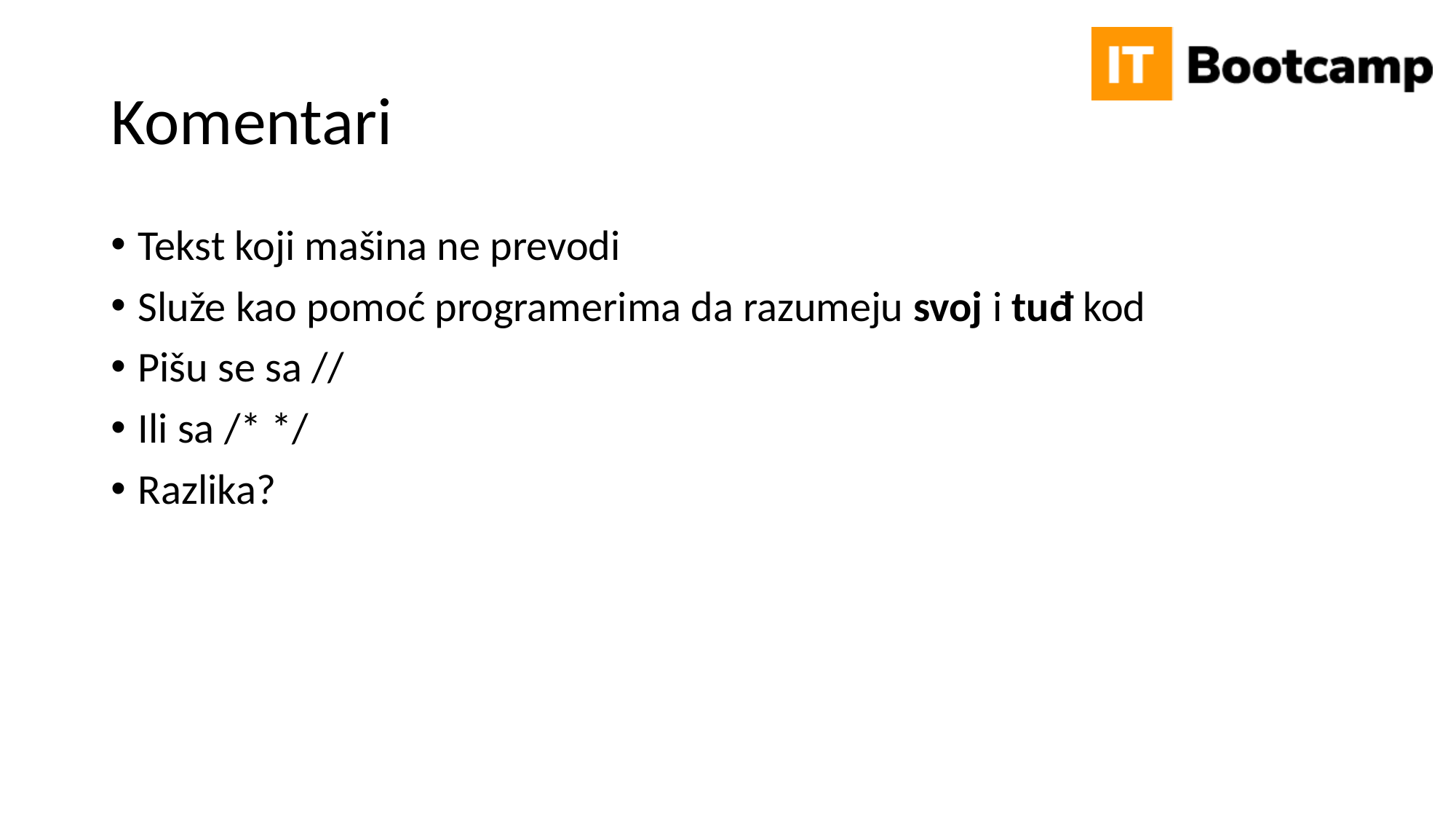

# Komentari
Tekst koji mašina ne prevodi
Služe kao pomoć programerima da razumeju svoj i tuđ kod
Pišu se sa //
Ili sa /* */
Razlika?